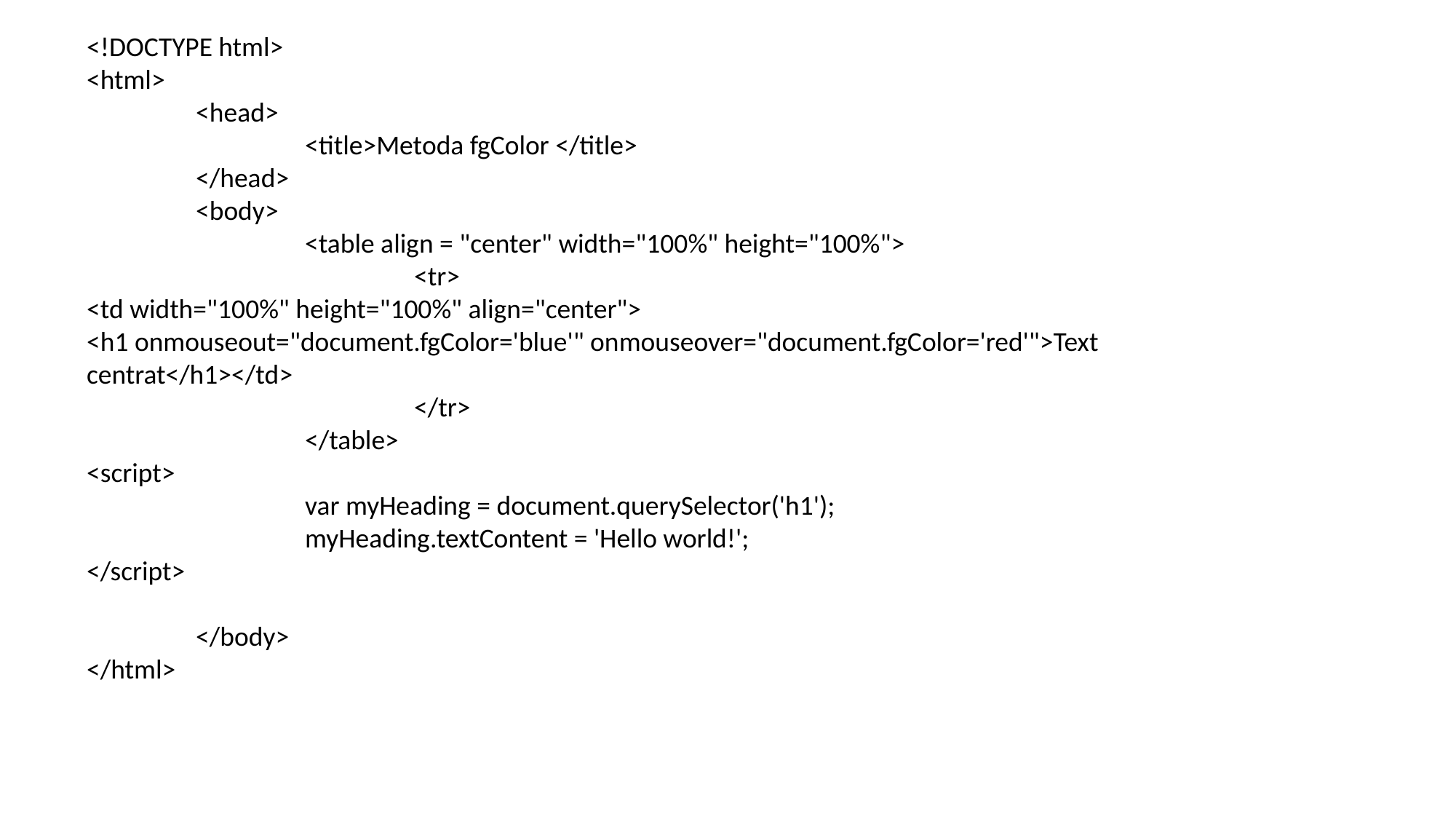

<!DOCTYPE html>
<html>
	<head>
		<title>Metoda fgColor </title>
	</head>
	<body>
		<table align = "center" width="100%" height="100%">
			<tr>
<td width="100%" height="100%" align="center">
<h1 onmouseout="document.fgColor='blue'" onmouseover="document.fgColor='red'">Text centrat</h1></td>
			</tr>
		</table>
<script>
		var myHeading = document.querySelector('h1');
		myHeading.textContent = 'Hello world!';
</script>

	</body>
</html>